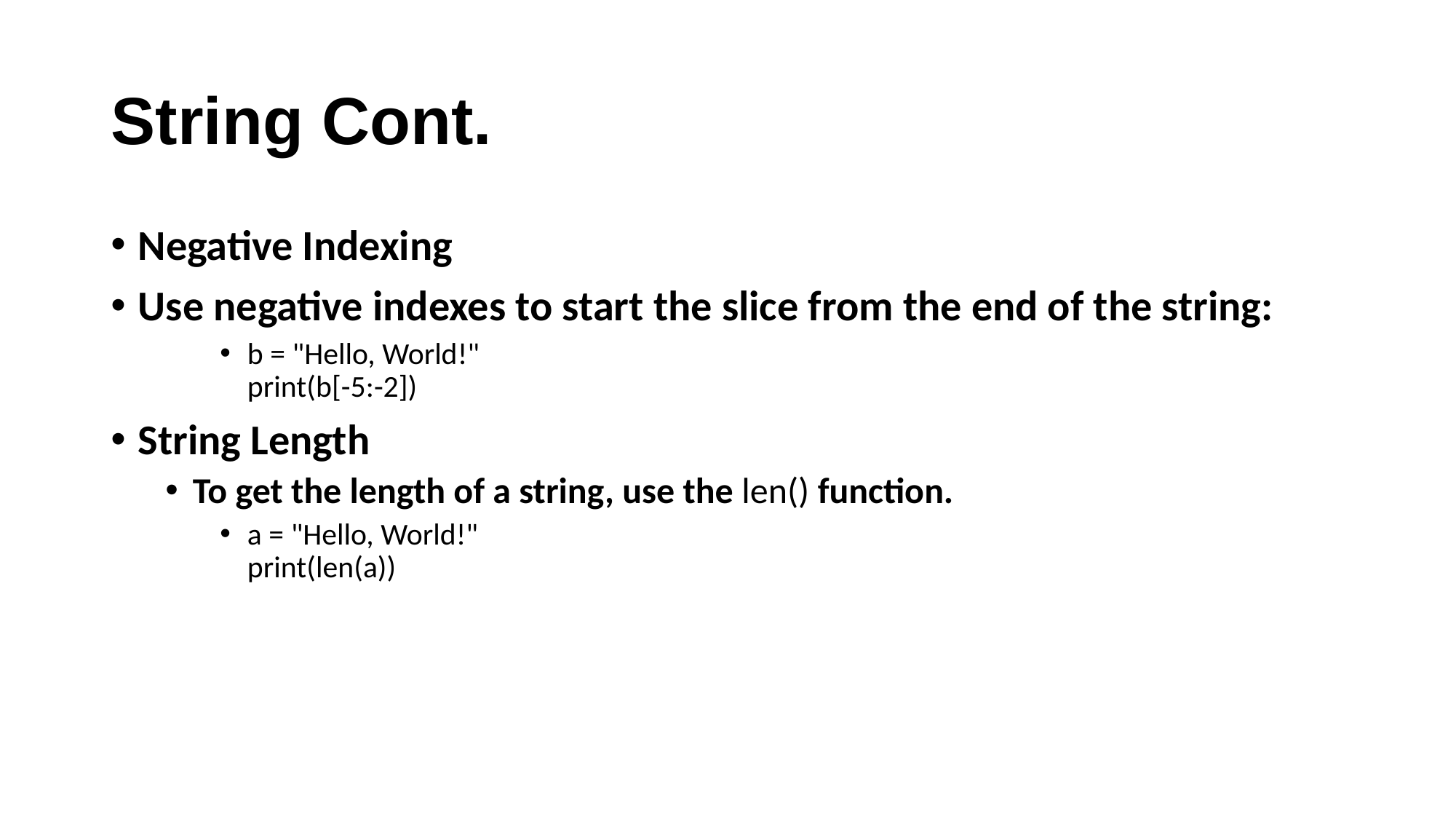

# String Cont.
Negative Indexing
Use negative indexes to start the slice from the end of the string:
b = "Hello, World!"
print(b[-5:-2])
String Length
To get the length of a string, use the len() function.
a = "Hello, World!"
print(len(a))